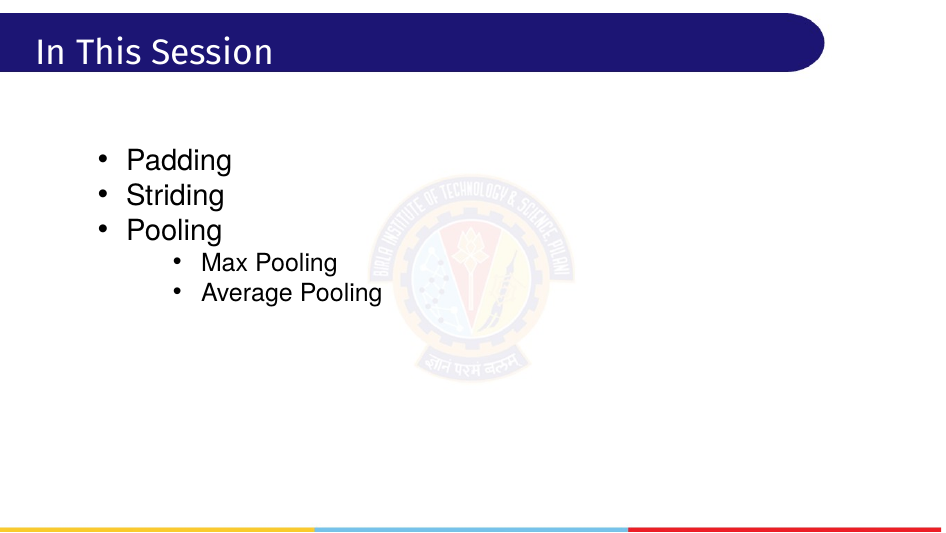

# In This Session
Padding
Striding
Pooling
Max Pooling
Average Pooling